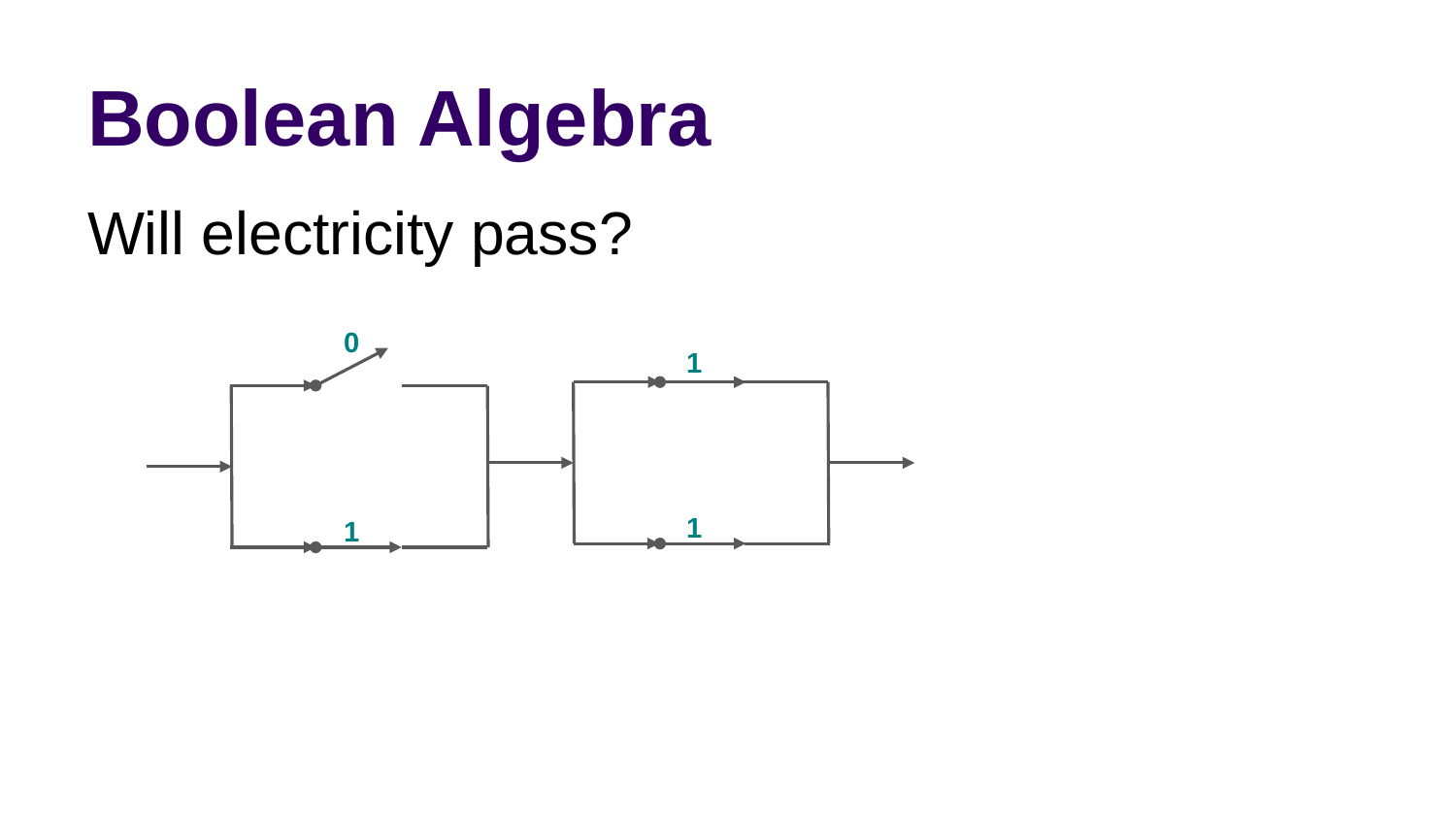

# Boolean Algebra
Will electricity pass?
0
1
1
1